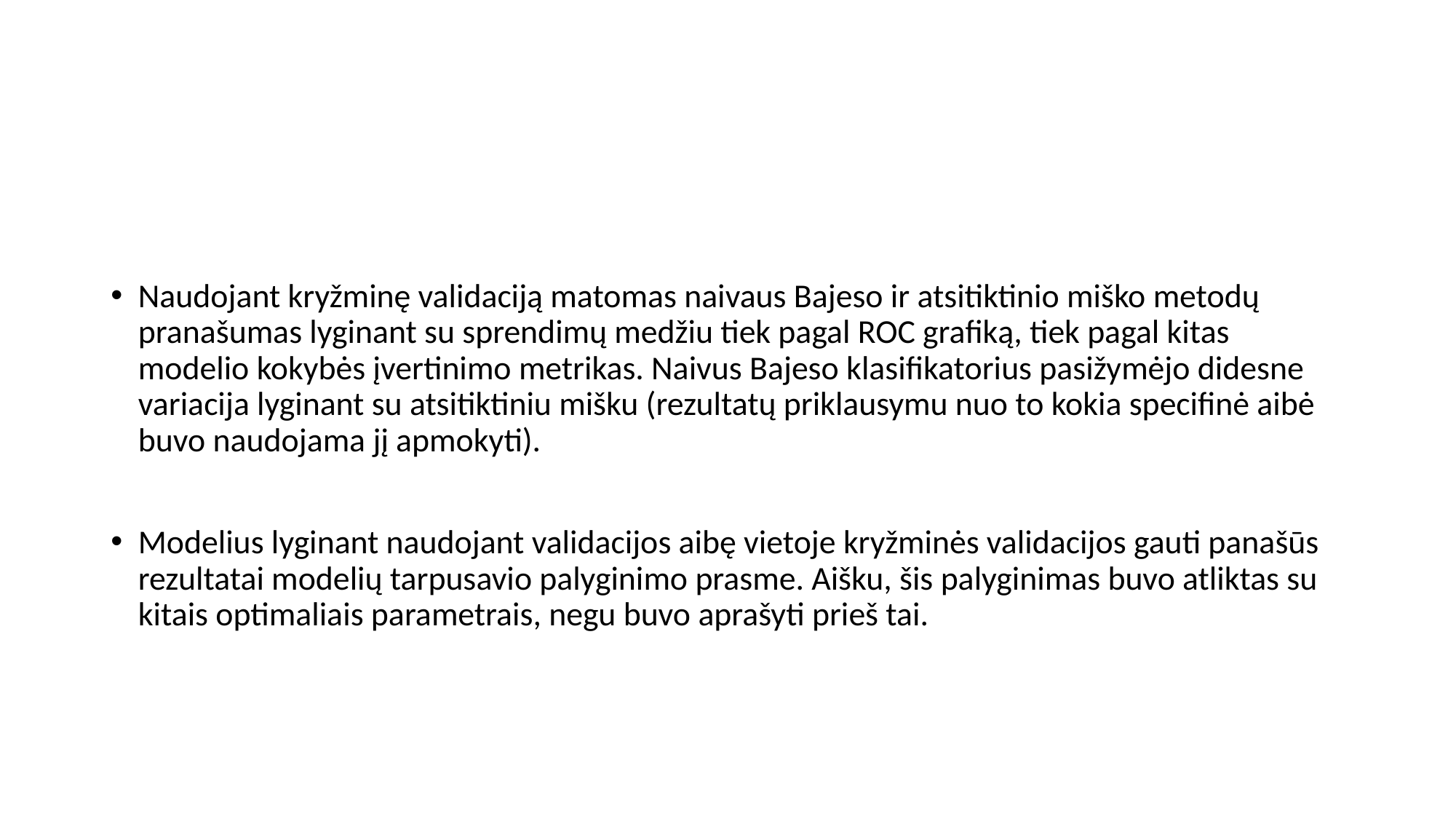

#

Naudojant kryžminę validaciją matomas naivaus Bajeso ir atsitiktinio miško metodų pranašumas lyginant su sprendimų medžiu tiek pagal ROC grafiką, tiek pagal kitas modelio kokybės įvertinimo metrikas. Naivus Bajeso klasifikatorius pasižymėjo didesne variacija lyginant su atsitiktiniu mišku (rezultatų priklausymu nuo to kokia specifinė aibė buvo naudojama jį apmokyti).

Modelius lyginant naudojant validacijos aibę vietoje kryžminės validacijos gauti panašūs rezultatai modelių tarpusavio palyginimo prasme. Aišku, šis palyginimas buvo atliktas su kitais optimaliais parametrais, negu buvo aprašyti prieš tai.